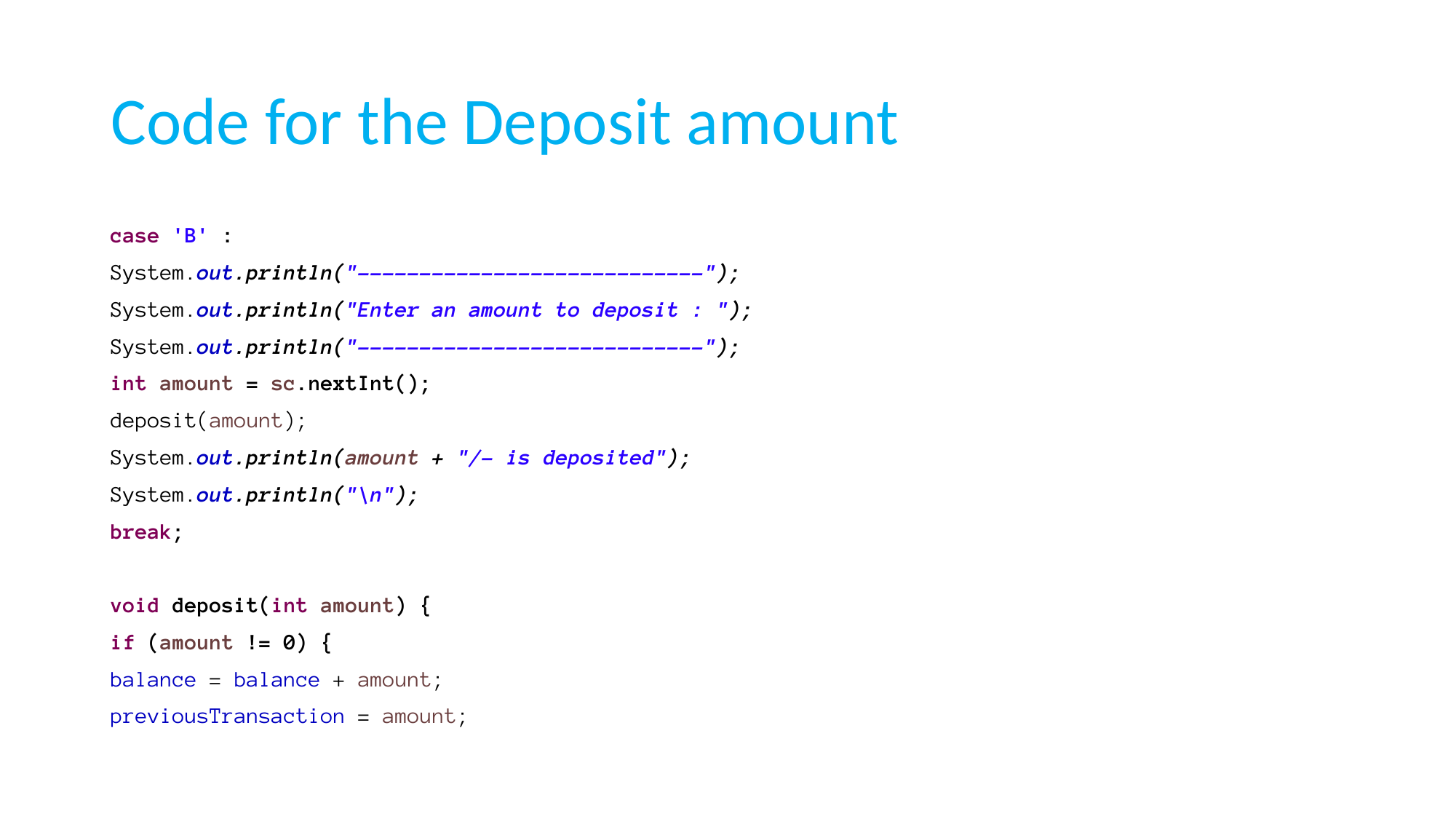

# Code for the Deposit amount
case 'B' :
System.out.println("----------------------------");
System.out.println("Enter an amount to deposit : ");
System.out.println("----------------------------");
int amount = sc.nextInt();
deposit(amount);
System.out.println(amount + "/- is deposited");
System.out.println("\n");
break;

void deposit(int amount) {
if (amount != 0) {
balance = balance + amount;
previousTransaction = amount;